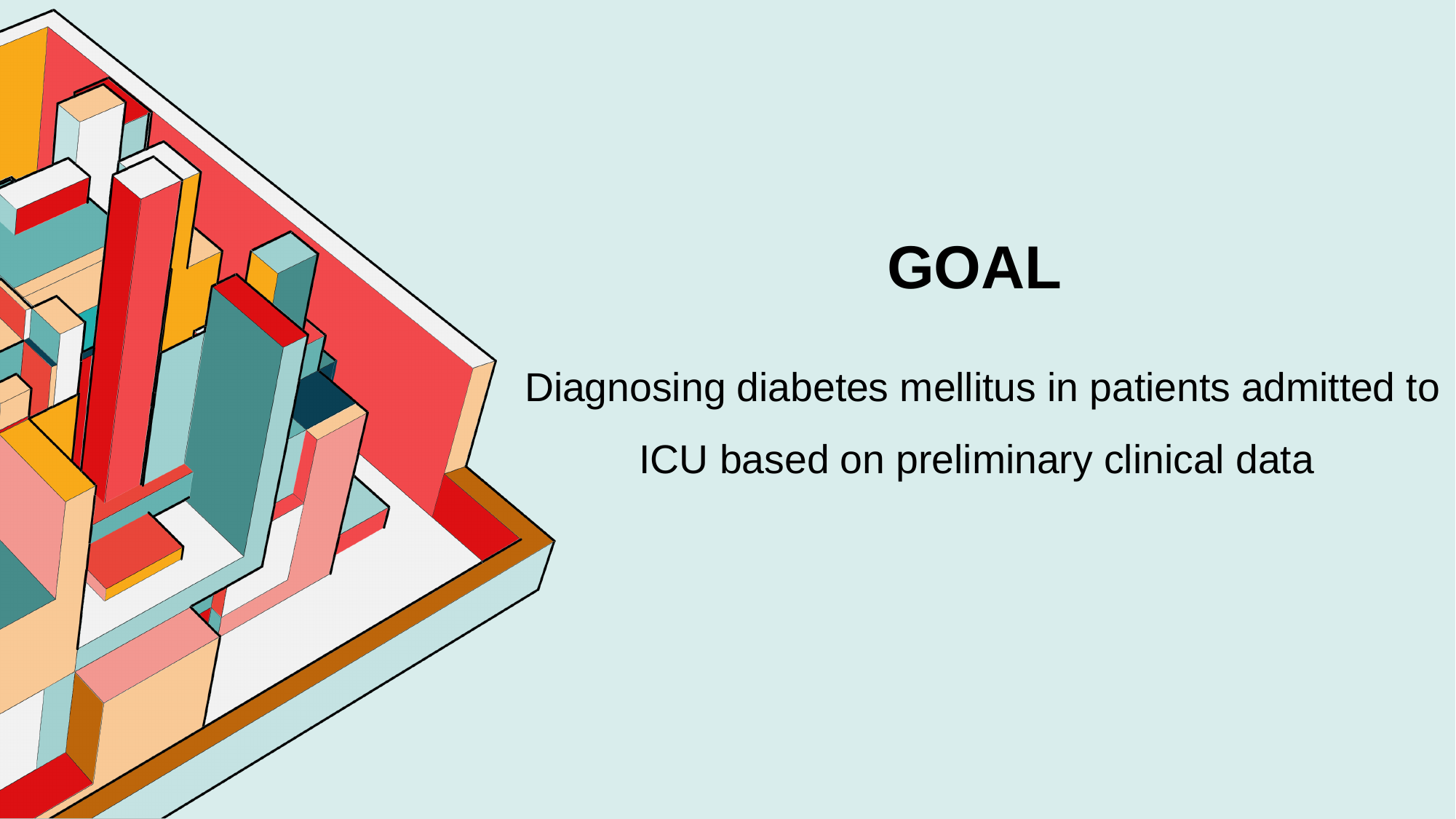

# Goal
Diagnosing diabetes mellitus in patients admitted to ICU based on preliminary clinical data